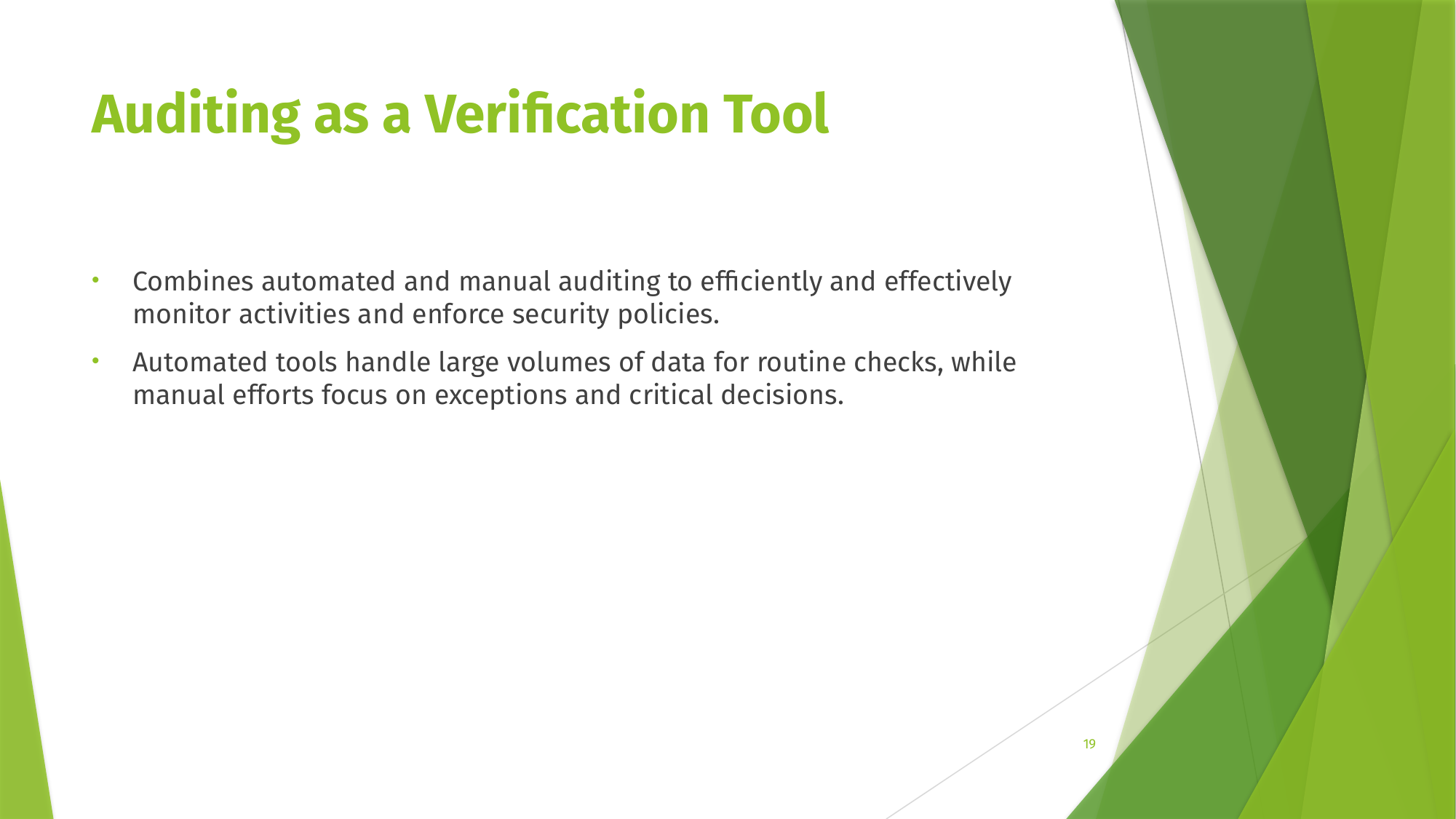

# Auditing as a Verification Tool
Combines automated and manual auditing to efficiently and effectively monitor activities and enforce security policies.
Automated tools handle large volumes of data for routine checks, while manual efforts focus on exceptions and critical decisions.

19